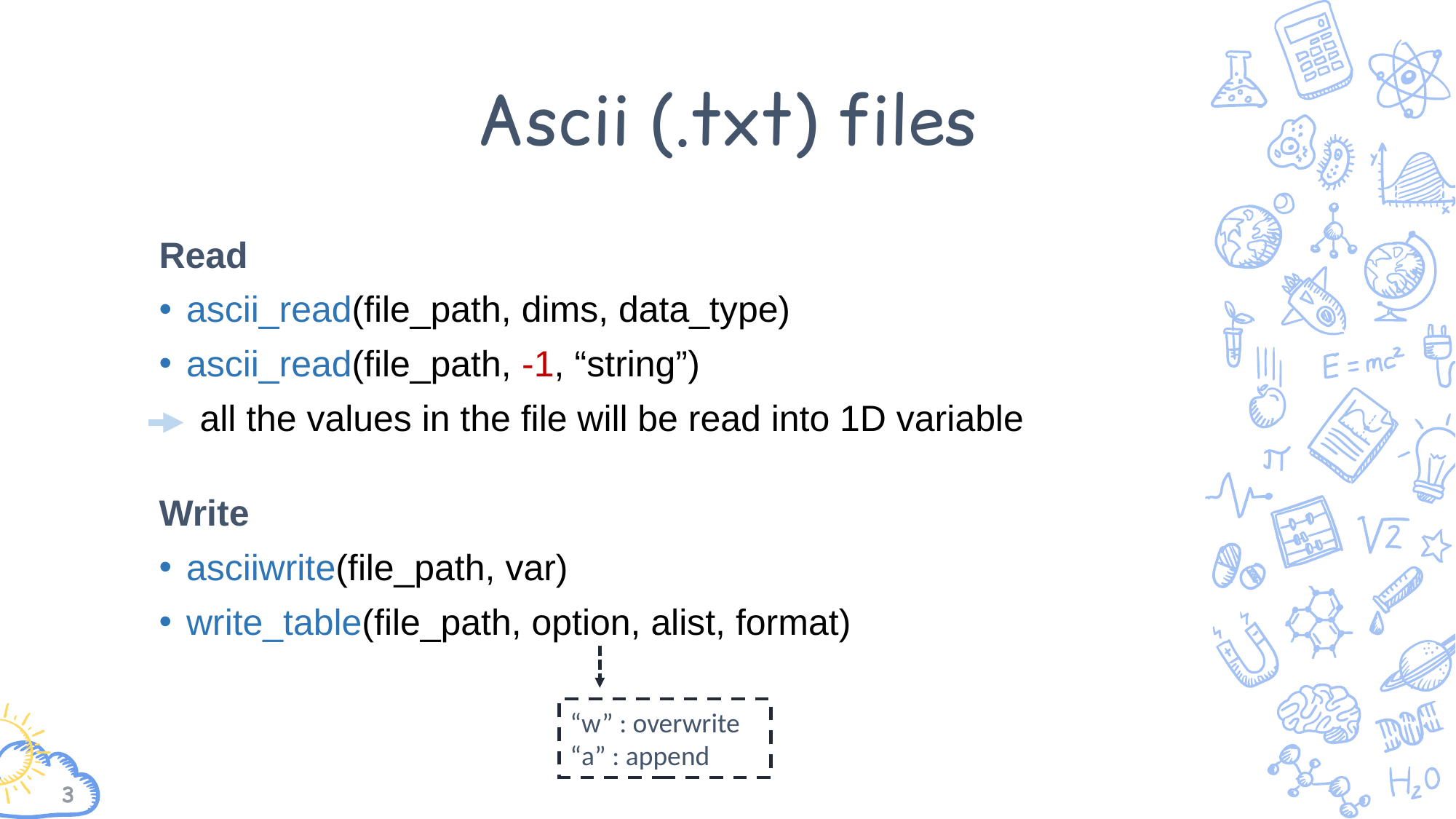

# Ascii (.txt) files
Read
ascii_read(file_path, dims, data_type)
ascii_read(file_path, -1, “string”)
    all the values in the file will be read into 1D variable
Write
asciiwrite(file_path, var)
write_table(file_path, option, alist, format)
“w” : overwrite
“a” : append
3